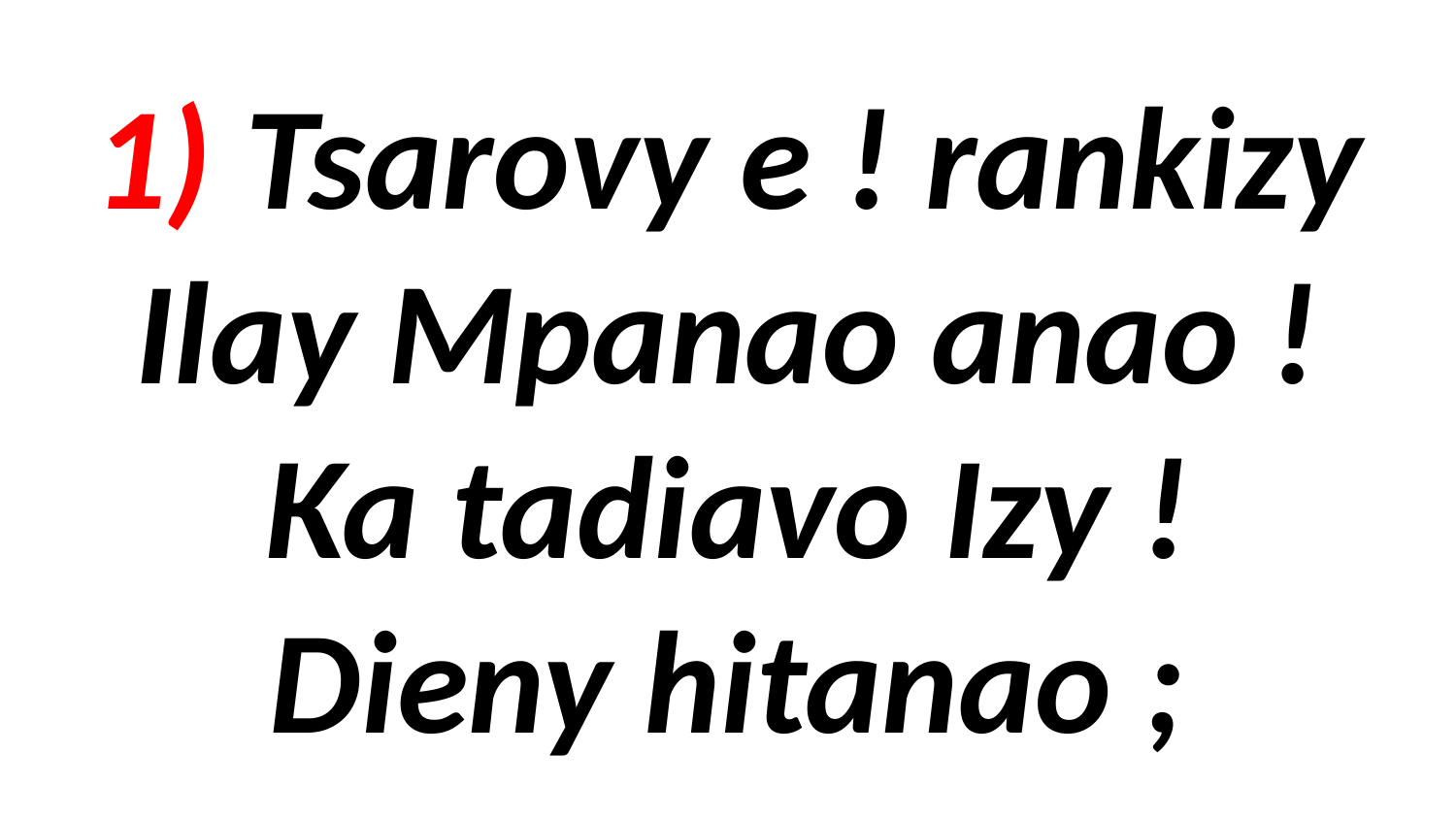

# 1) Tsarovy e ! rankizy Ilay Mpanao anao ! Ka tadiavo Izy ! Dieny hitanao ;